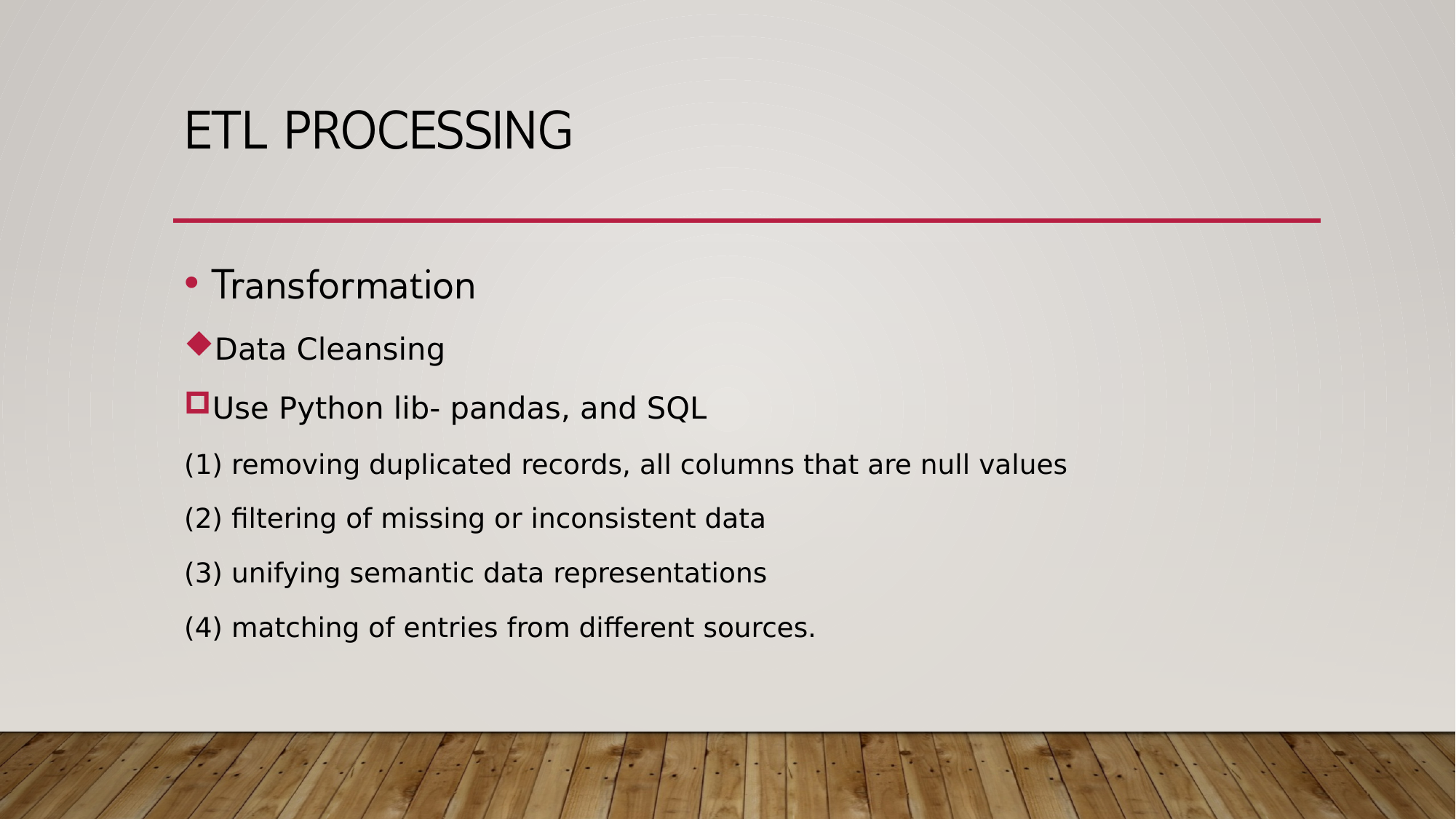

# ETL Processing
Transformation
Data Cleansing
Use Python lib- pandas, and SQL
(1) removing duplicated records, all columns that are null values
(2) filtering of missing or inconsistent data
(3) unifying semantic data representations
(4) matching of entries from different sources.